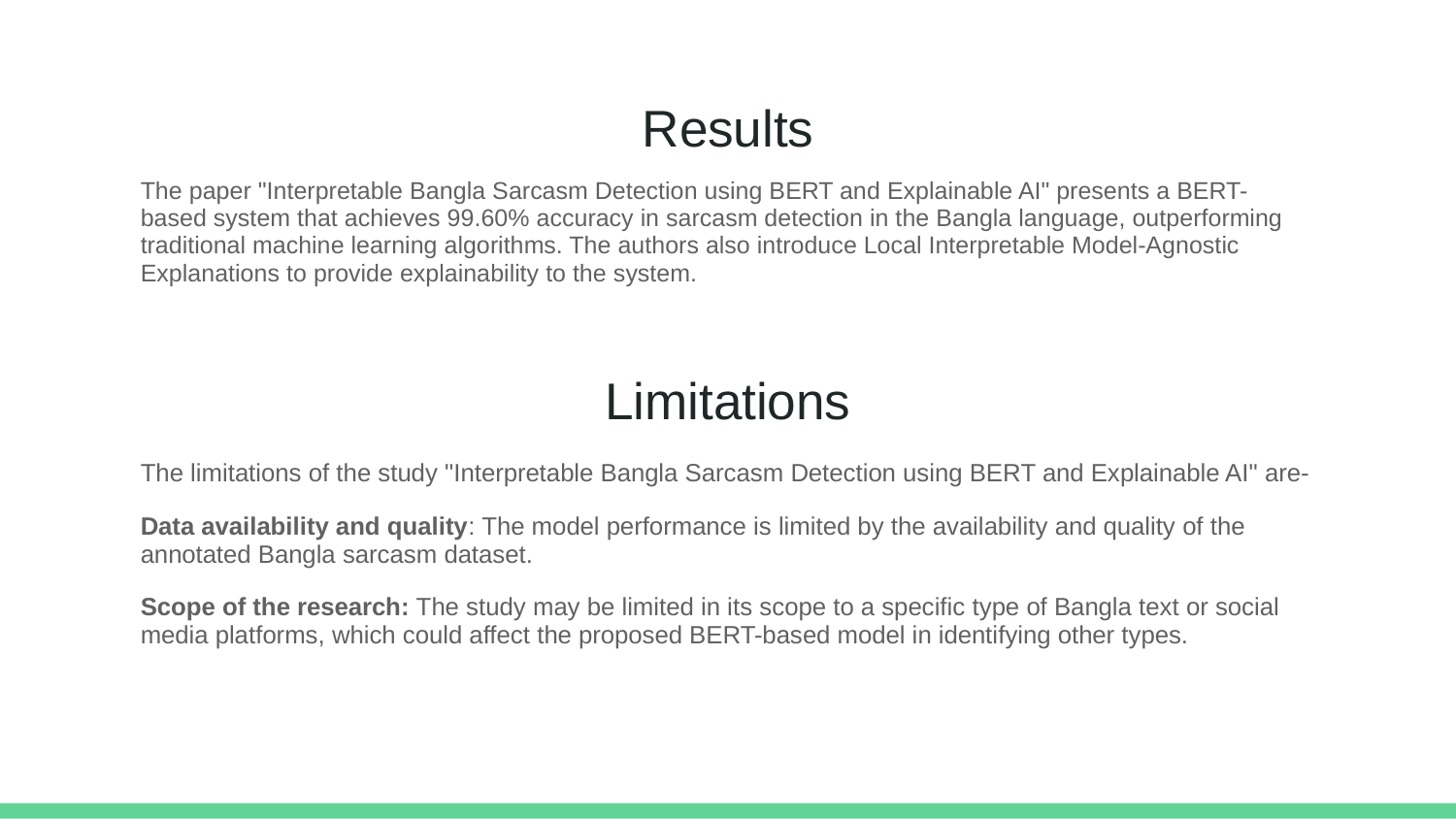

# Results
The paper "Interpretable Bangla Sarcasm Detection using BERT and Explainable AI" presents a BERT-based system that achieves 99.60% accuracy in sarcasm detection in the Bangla language, outperforming traditional machine learning algorithms. The authors also introduce Local Interpretable Model-Agnostic Explanations to provide explainability to the system.
Limitations
The limitations of the study "Interpretable Bangla Sarcasm Detection using BERT and Explainable AI" are-
Data availability and quality: The model performance is limited by the availability and quality of the annotated Bangla sarcasm dataset.
Scope of the research: The study may be limited in its scope to a specific type of Bangla text or social media platforms, which could affect the proposed BERT-based model in identifying other types.